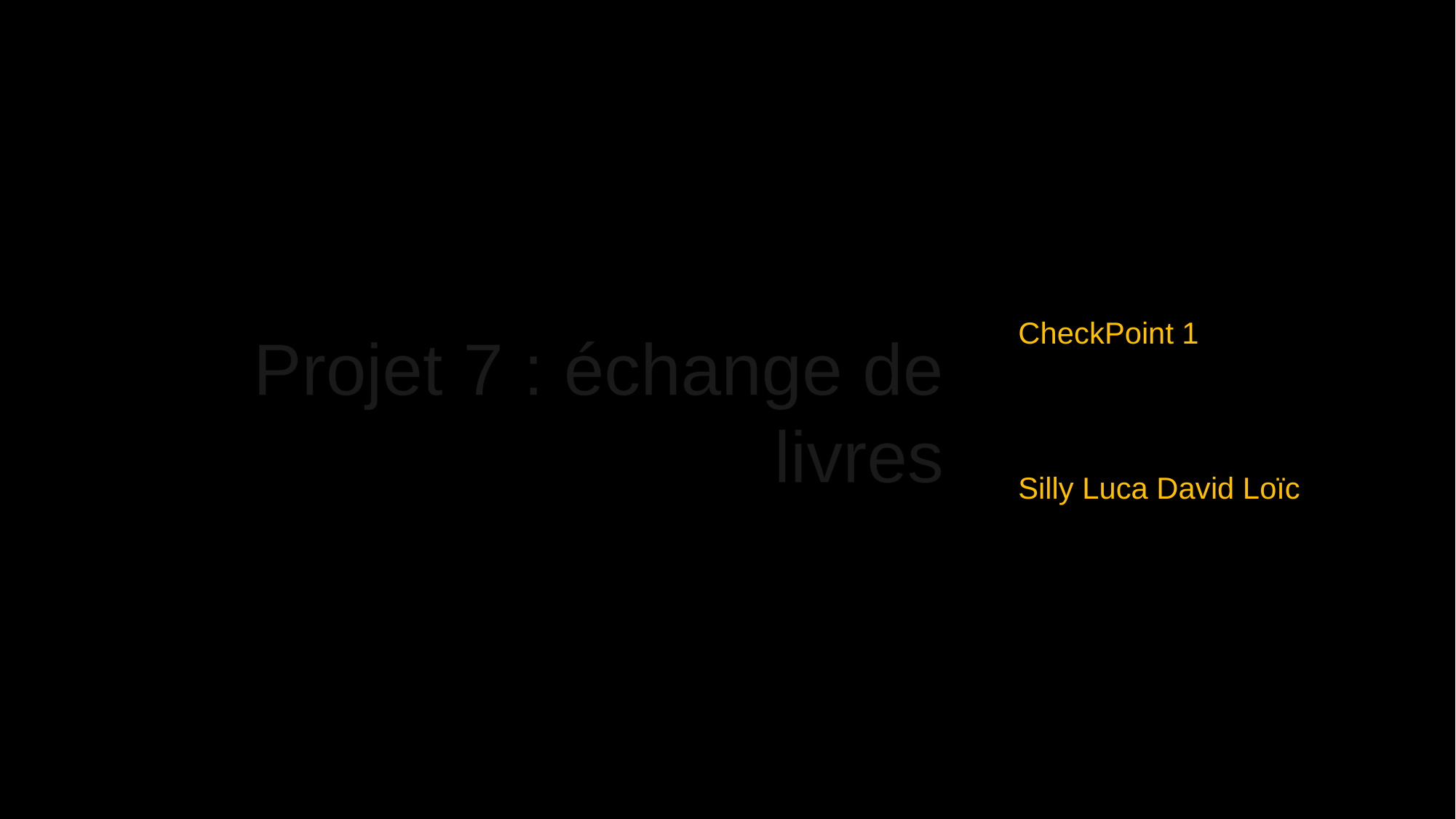

CheckPoint 1

Silly Luca David Loïc
# Projet 7 : échange de livres